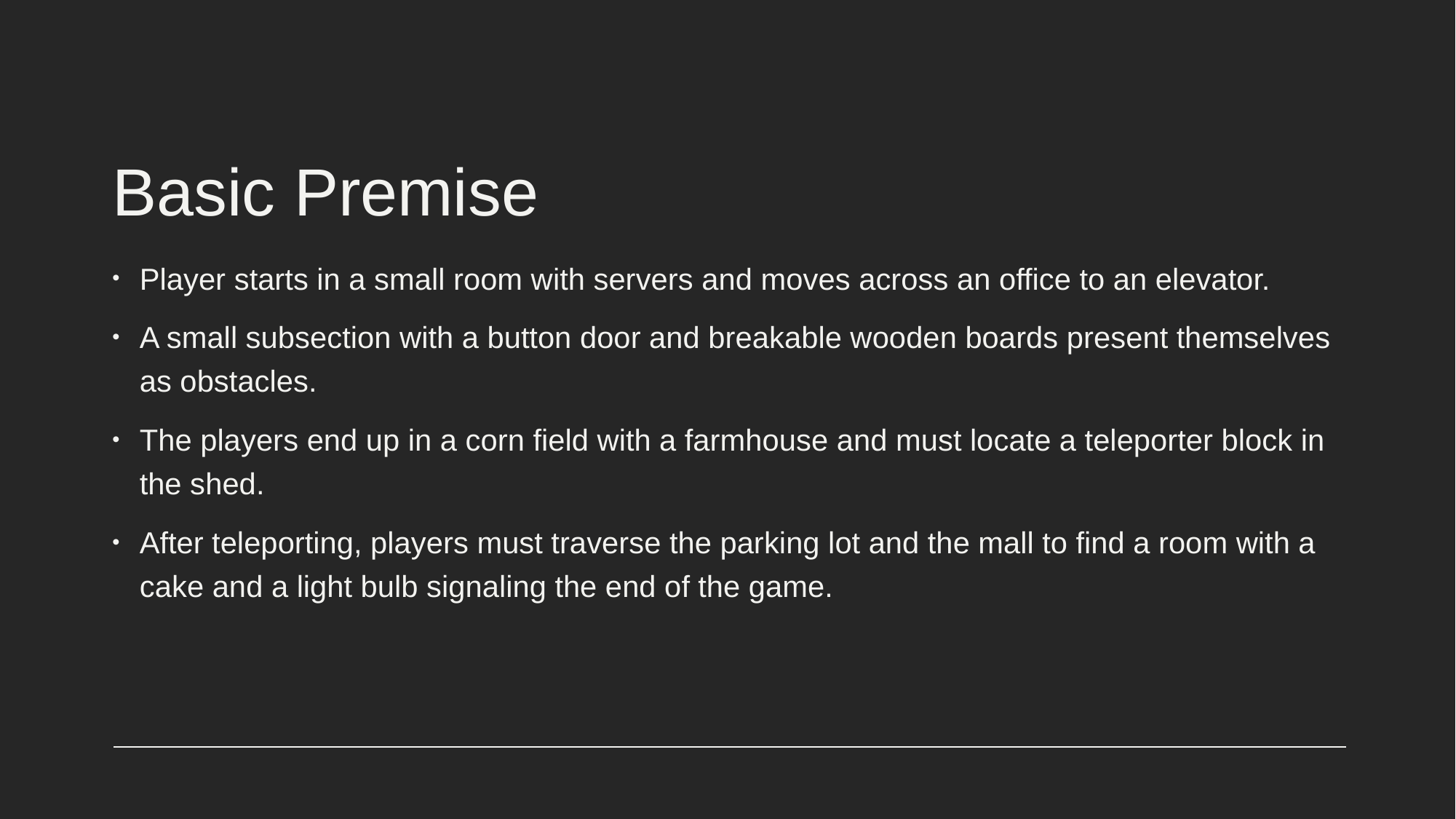

# Basic Premise
Player starts in a small room with servers and moves across an office to an elevator.
A small subsection with a button door and breakable wooden boards present themselves as obstacles.
The players end up in a corn field with a farmhouse and must locate a teleporter block in the shed.
After teleporting, players must traverse the parking lot and the mall to find a room with a cake and a light bulb signaling the end of the game.